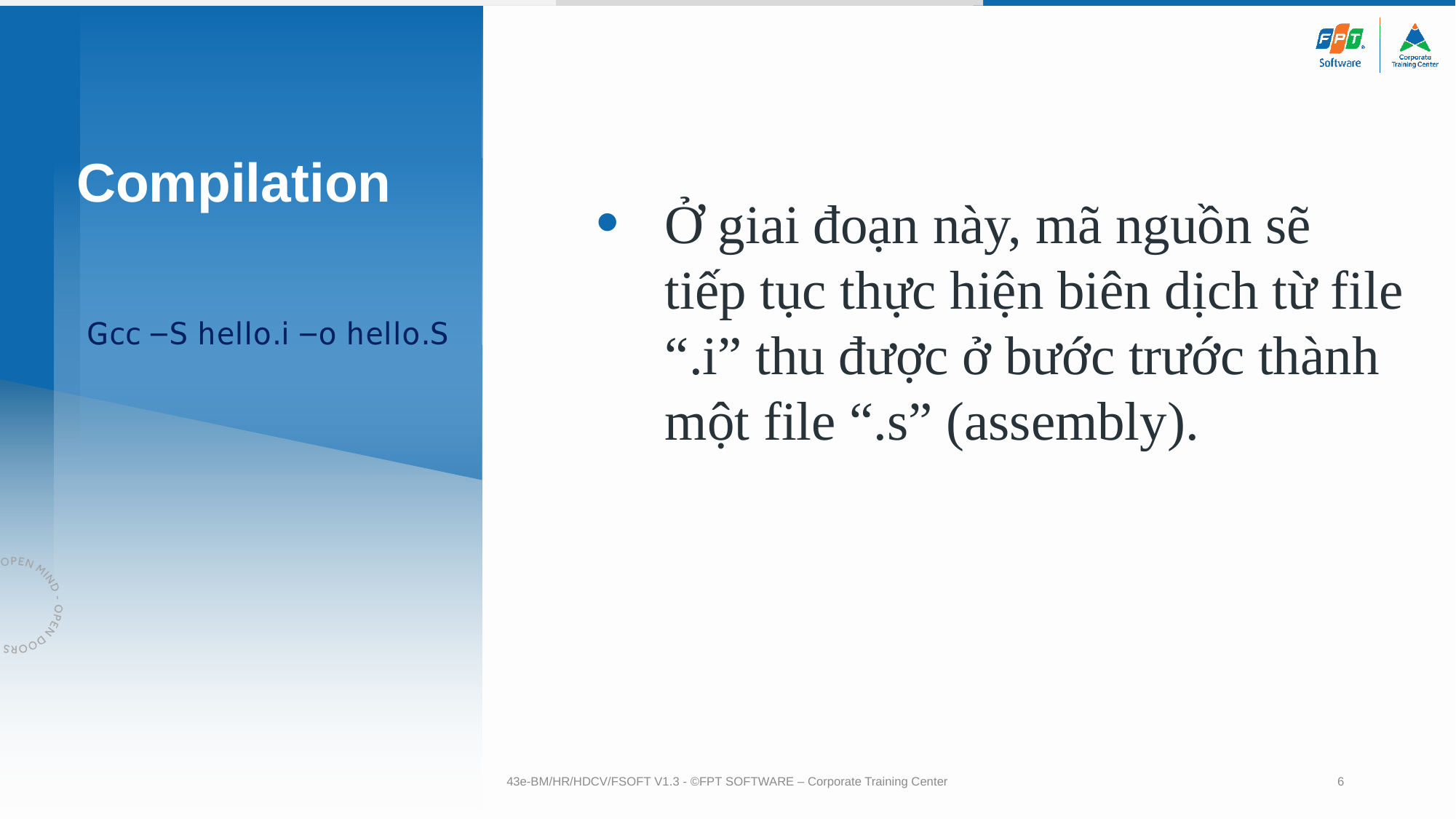

# Compilation
Ở giai đoạn này, mã nguồn sẽ tiếp tục thực hiện biên dịch từ file “.i” thu được ở bước trước thành một file “.s” (assembly).

Gcc –S hello.i –o hello.S
43e-BM/HR/HDCV/FSOFT V1.3 - ©FPT SOFTWARE – Corporate Training Center
6